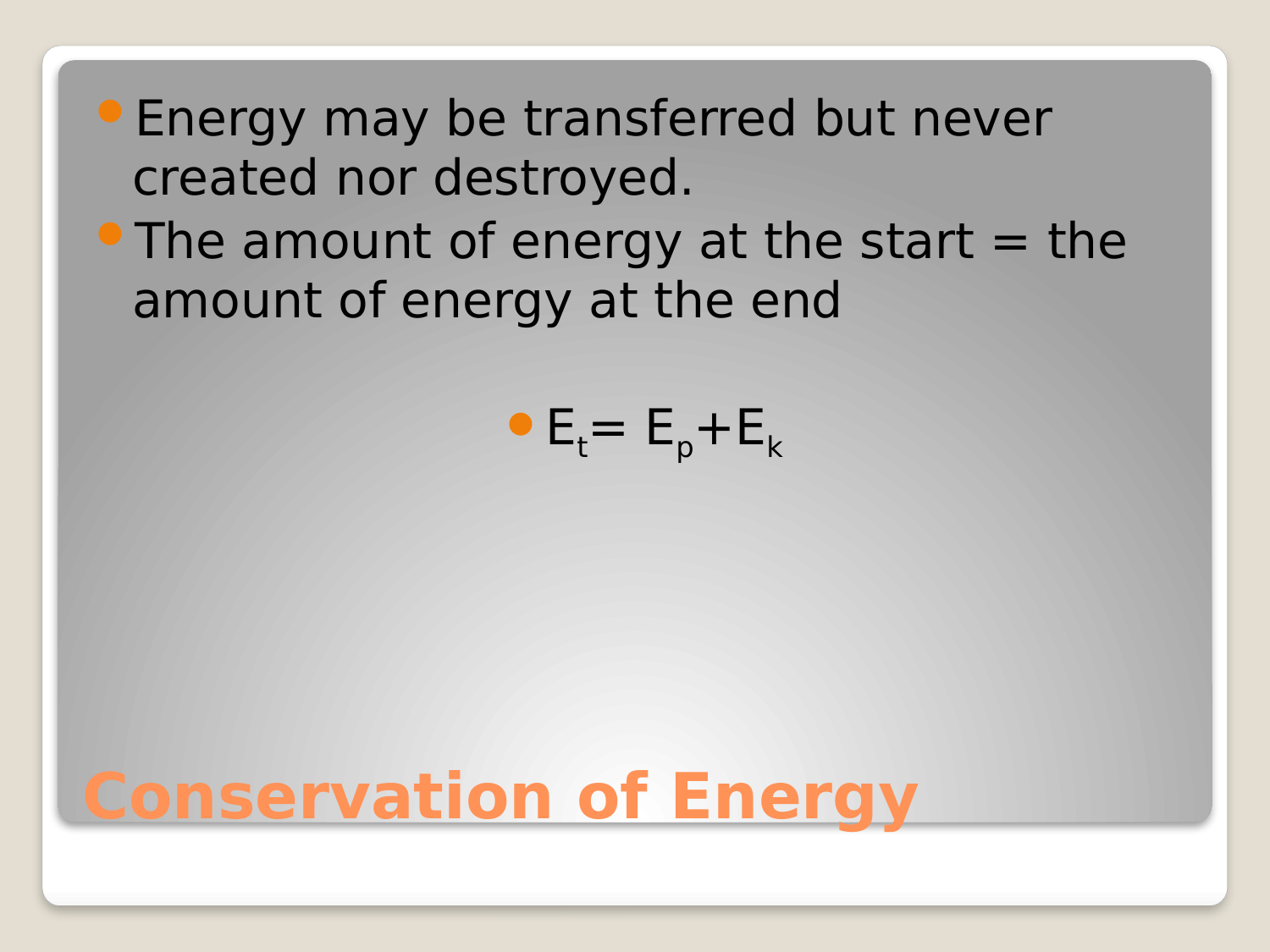

Energy may be transferred but never created nor destroyed.
The amount of energy at the start = the amount of energy at the end

Et= Ep+Ek
# Conservation of Energy